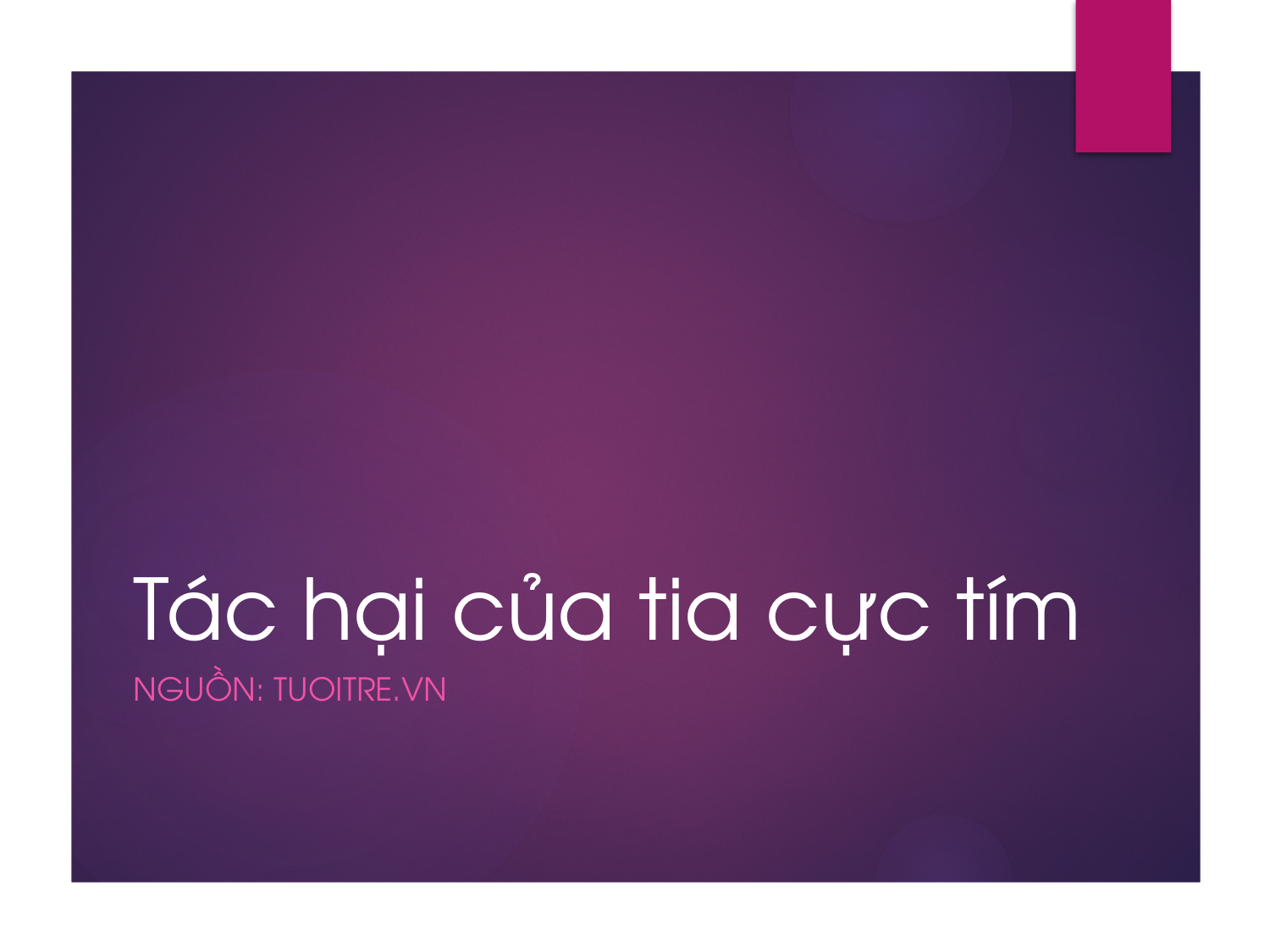

# Tác hại của tia cực tím
Nguồn: tuoitre.vn